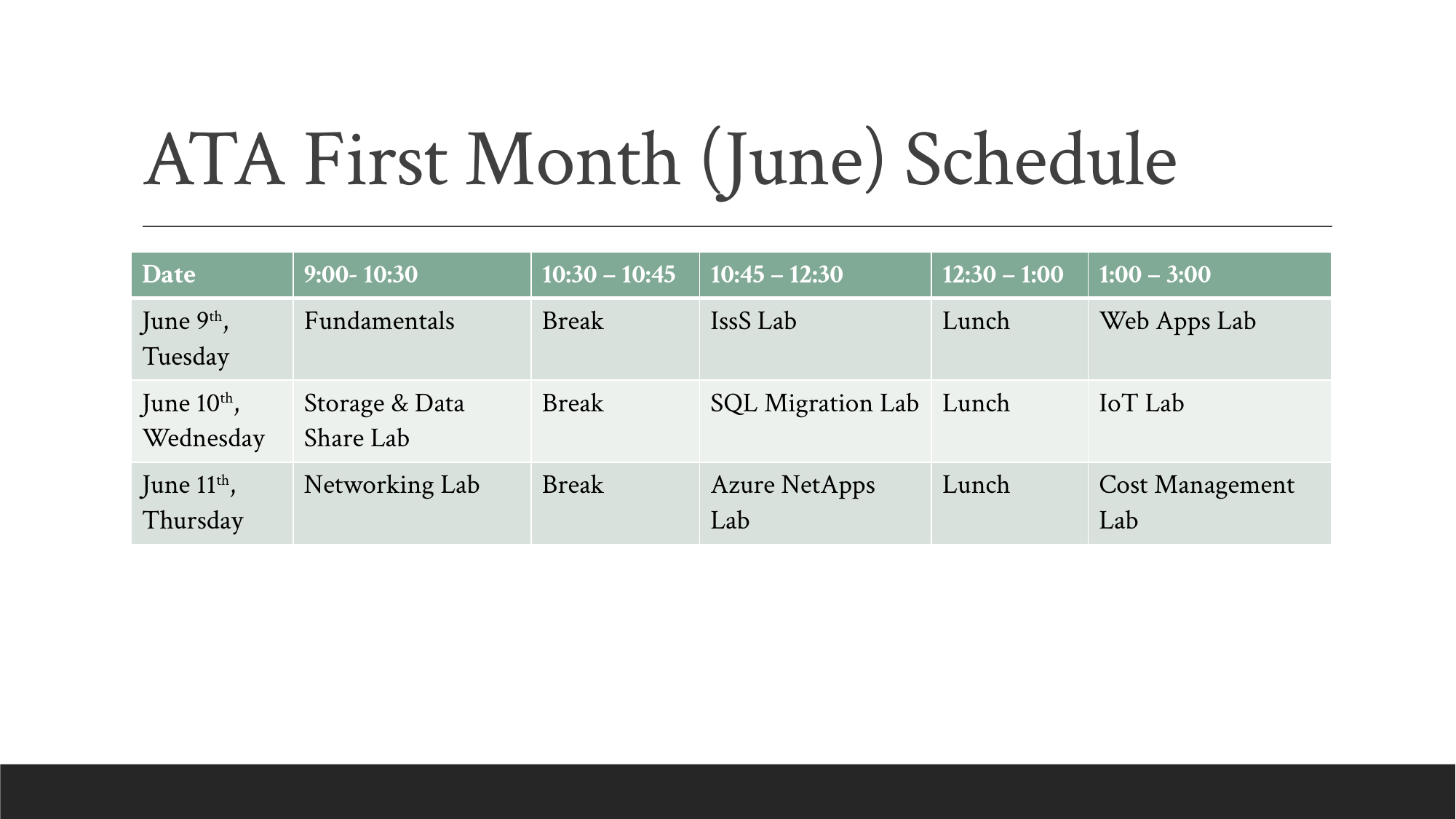

# ATA First Month (June) Schedule
| Date | 9:00- 10:30 | 10:30 – 10:45 | 10:45 – 12:30 | 12:30 – 1:00 | 1:00 – 3:00 |
| --- | --- | --- | --- | --- | --- |
| June 9th, Tuesday | Fundamentals | Break | IssS Lab | Lunch | Web Apps Lab |
| June 10th, Wednesday | Storage & Data Share Lab | Break | SQL Migration Lab | Lunch | IoT Lab |
| June 11th, Thursday | Networking Lab | Break | Azure NetApps Lab | Lunch | Cost Management Lab |